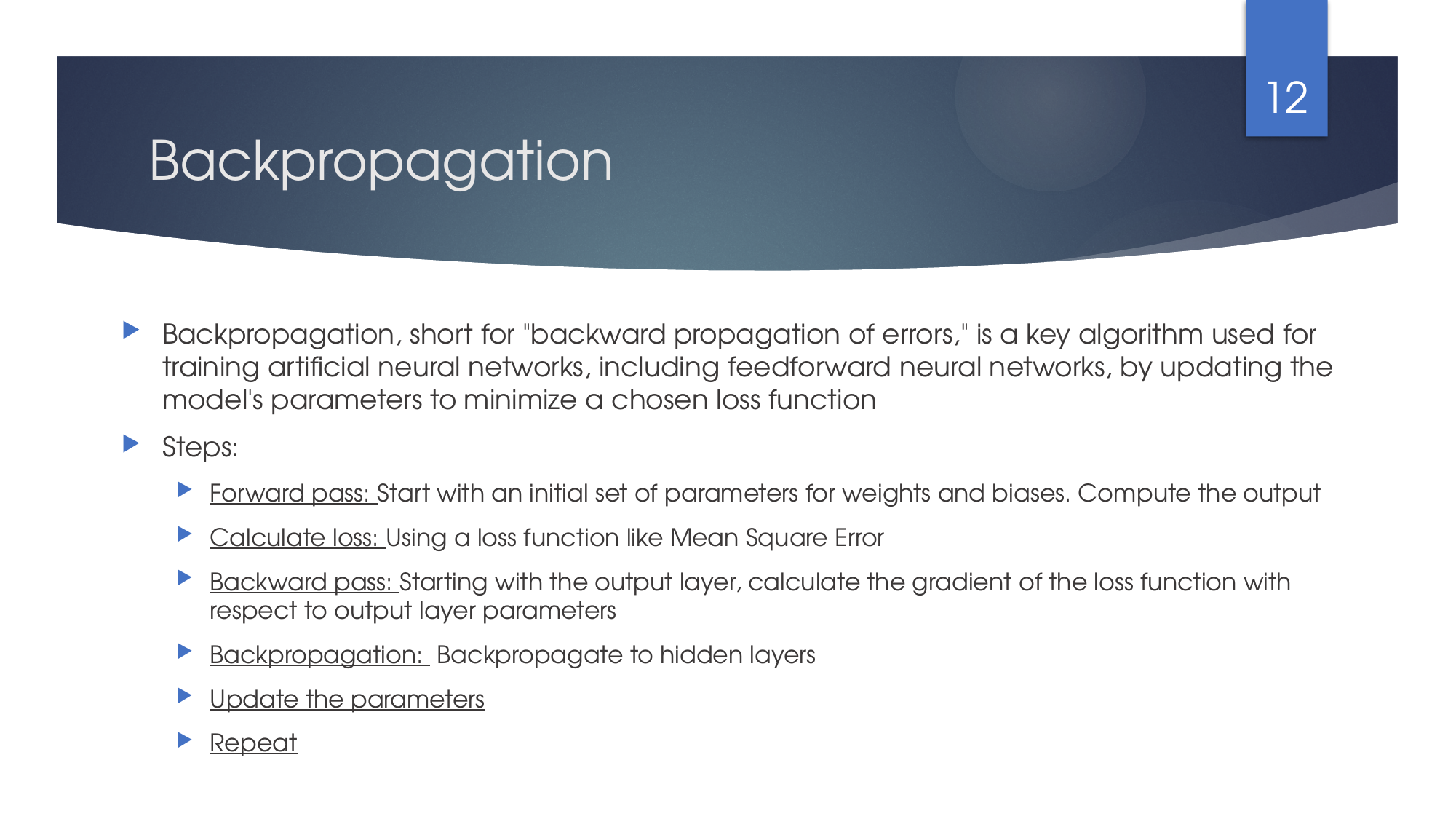

12
# Backpropagation
Backpropagation, short for "backward propagation of errors," is a key algorithm used for training artificial neural networks, including feedforward neural networks, by updating the model's parameters to minimize a chosen loss function
Steps:
Forward pass: Start with an initial set of parameters for weights and biases. Compute the output
Calculate loss: Using a loss function like Mean Square Error
Backward pass: Starting with the output layer, calculate the gradient of the loss function with respect to output layer parameters
Backpropagation:  Backpropagate to hidden layers
Update the parameters
Repeat